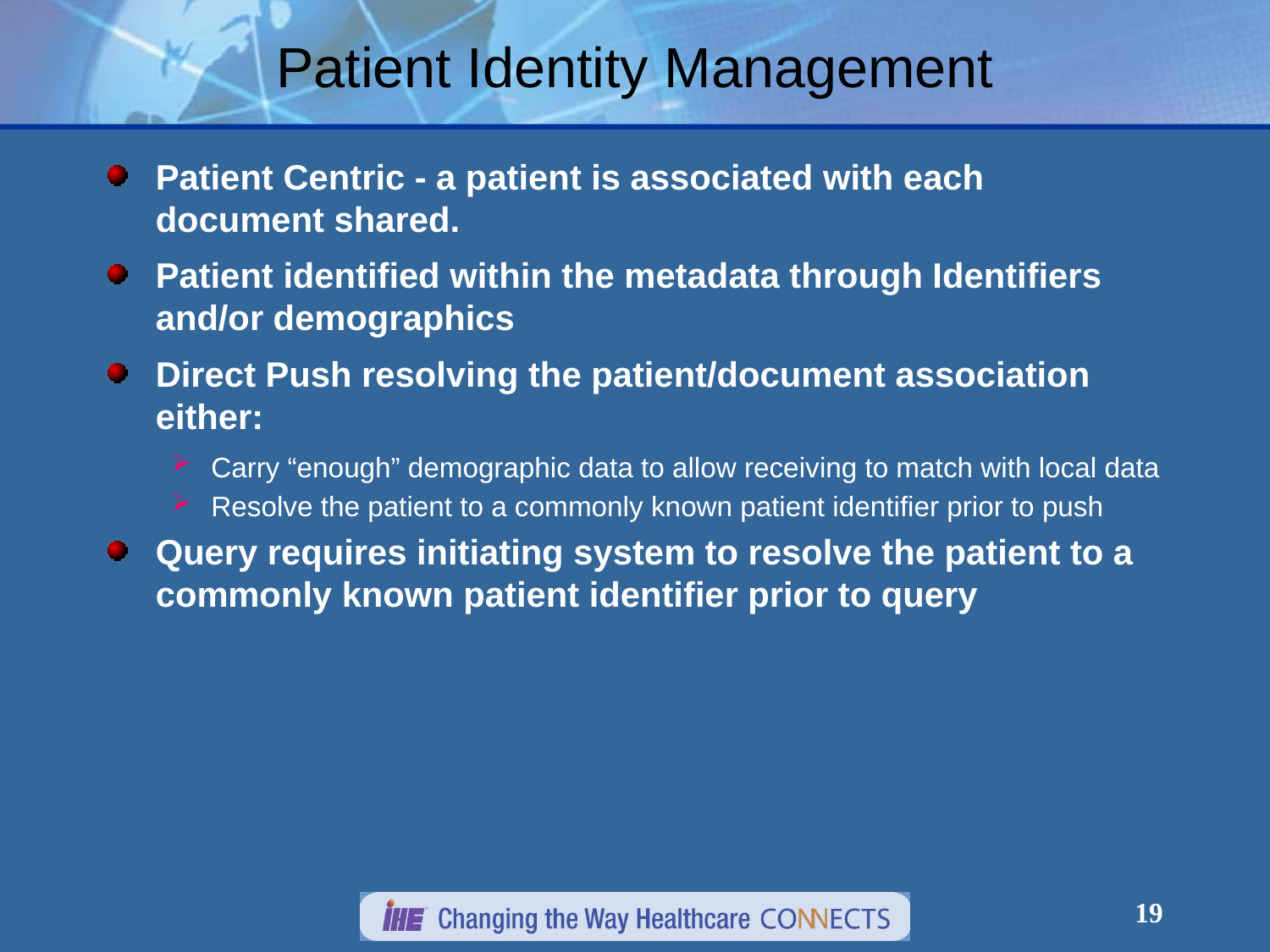

# Patient Identity Management
Patient Centric - a patient is associated with each document shared.
Patient identified within the metadata through Identifiers and/or demographics
Direct Push resolving the patient/document association either:
Carry “enough” demographic data to allow receiving to match with local data
Resolve the patient to a commonly known patient identifier prior to push
Query requires initiating system to resolve the patient to a commonly known patient identifier prior to query

19